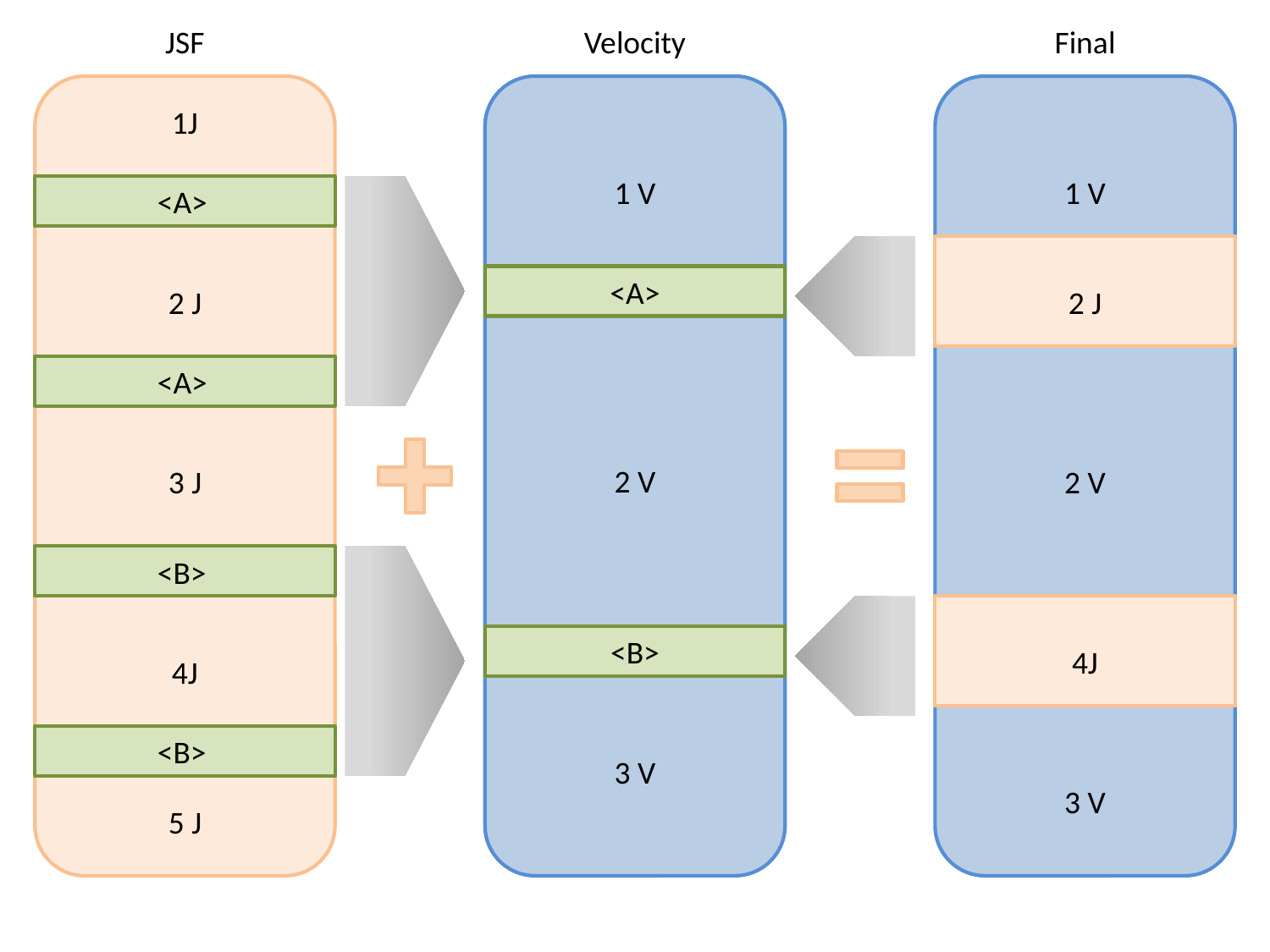

JSF
Velocity
Final

1J
1 V
1 V

<A>

<A>
2 J
2 J

<A>

2 V
3 J
2 V

<B>

<B>
4J
4J

<B>
3 V
3 V
5 J